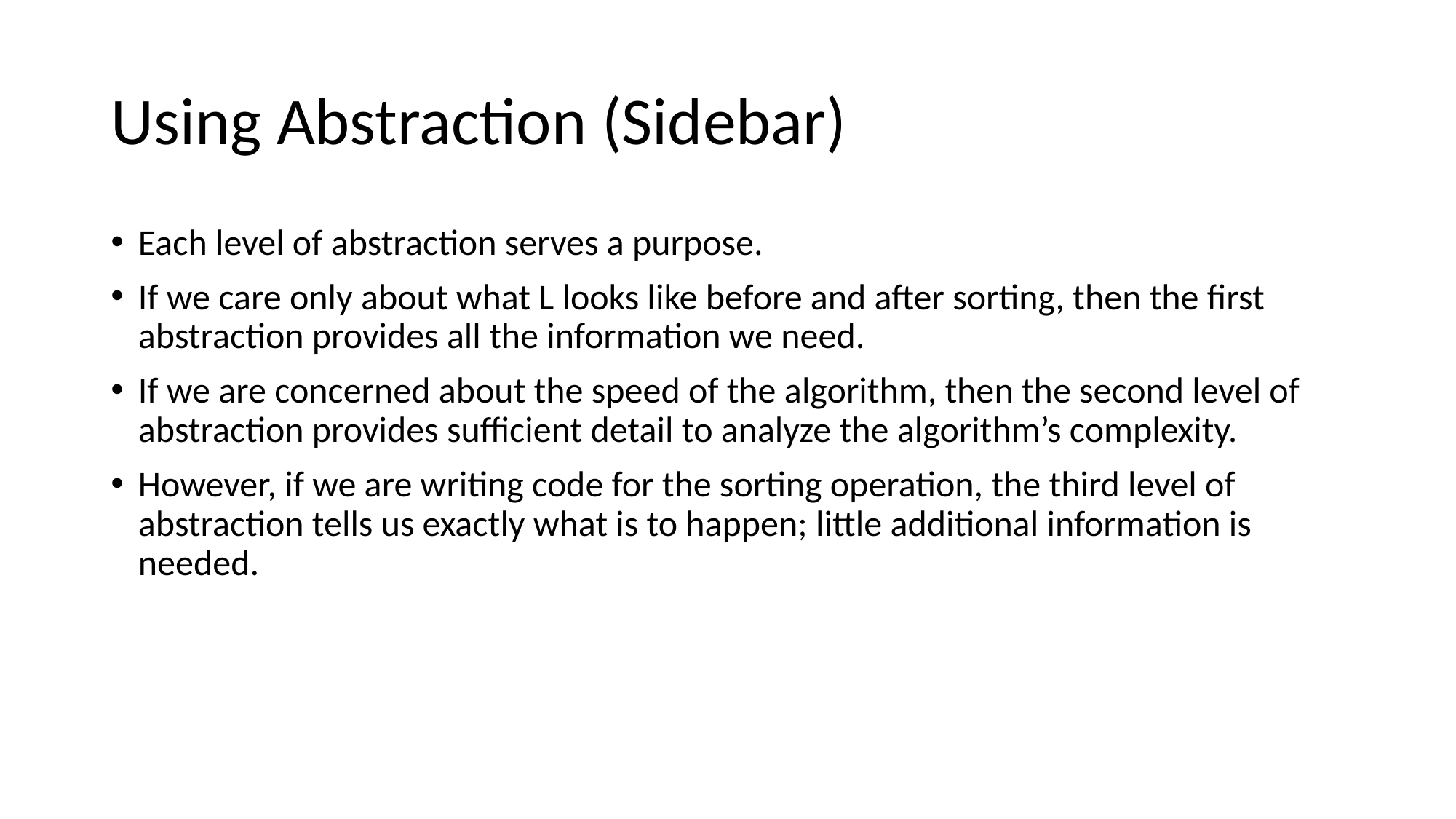

# Using Abstraction (Sidebar)
Each level of abstraction serves a purpose.
If we care only about what L looks like before and after sorting, then the first abstraction provides all the information we need.
If we are concerned about the speed of the algorithm, then the second level of abstraction provides sufficient detail to analyze the algorithm’s complexity.
However, if we are writing code for the sorting operation, the third level of abstraction tells us exactly what is to happen; little additional information is needed.